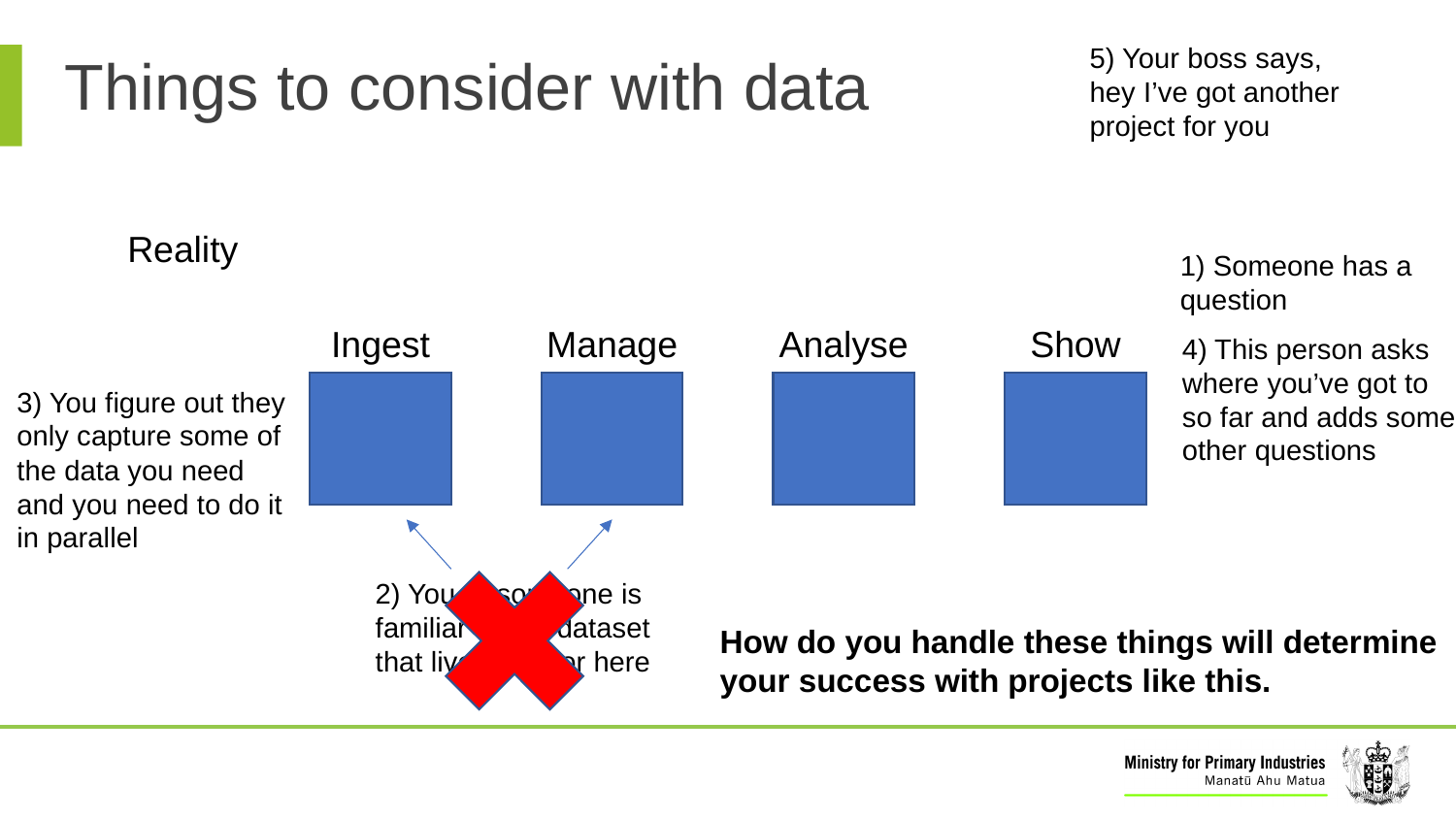

5) Your boss says, hey I’ve got another project for you
# Things to consider with data
Reality
1) Someone has a question
Ingest
Show
Manage
Analyse

4) This person asks where you’ve got to so far and adds some other questions
3) You figure out they only capture some of the data you need and you need to do it in parallel

2) You or someone is familiar with a dataset that lives here or here
How do you handle these things will determine your success with projects like this.